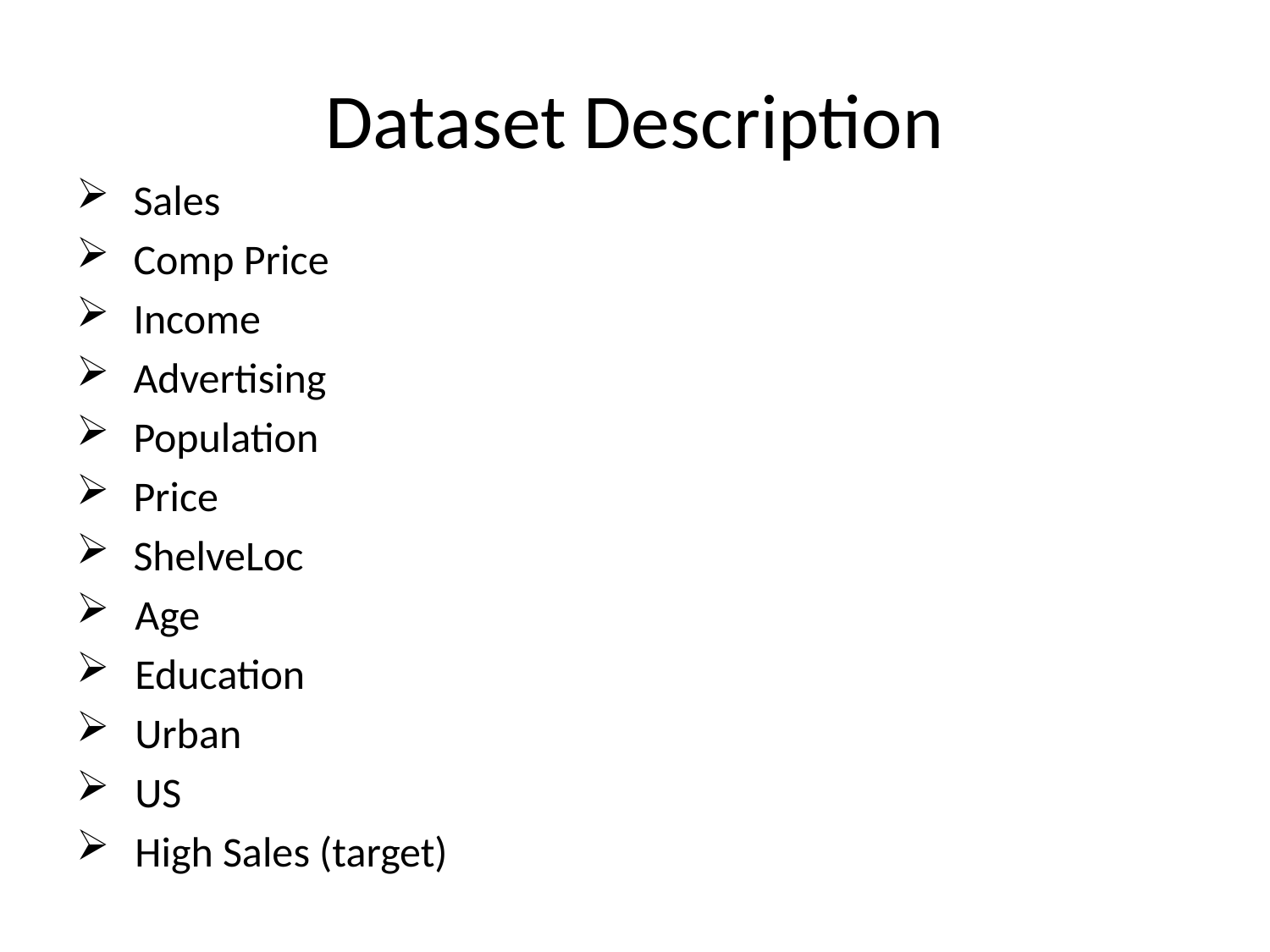

# Dataset Description
 Sales
 Comp Price
 Income
 Advertising
 Population
 Price
 ShelveLoc
  Age
  Education
  Urban
  US
  High Sales (target)